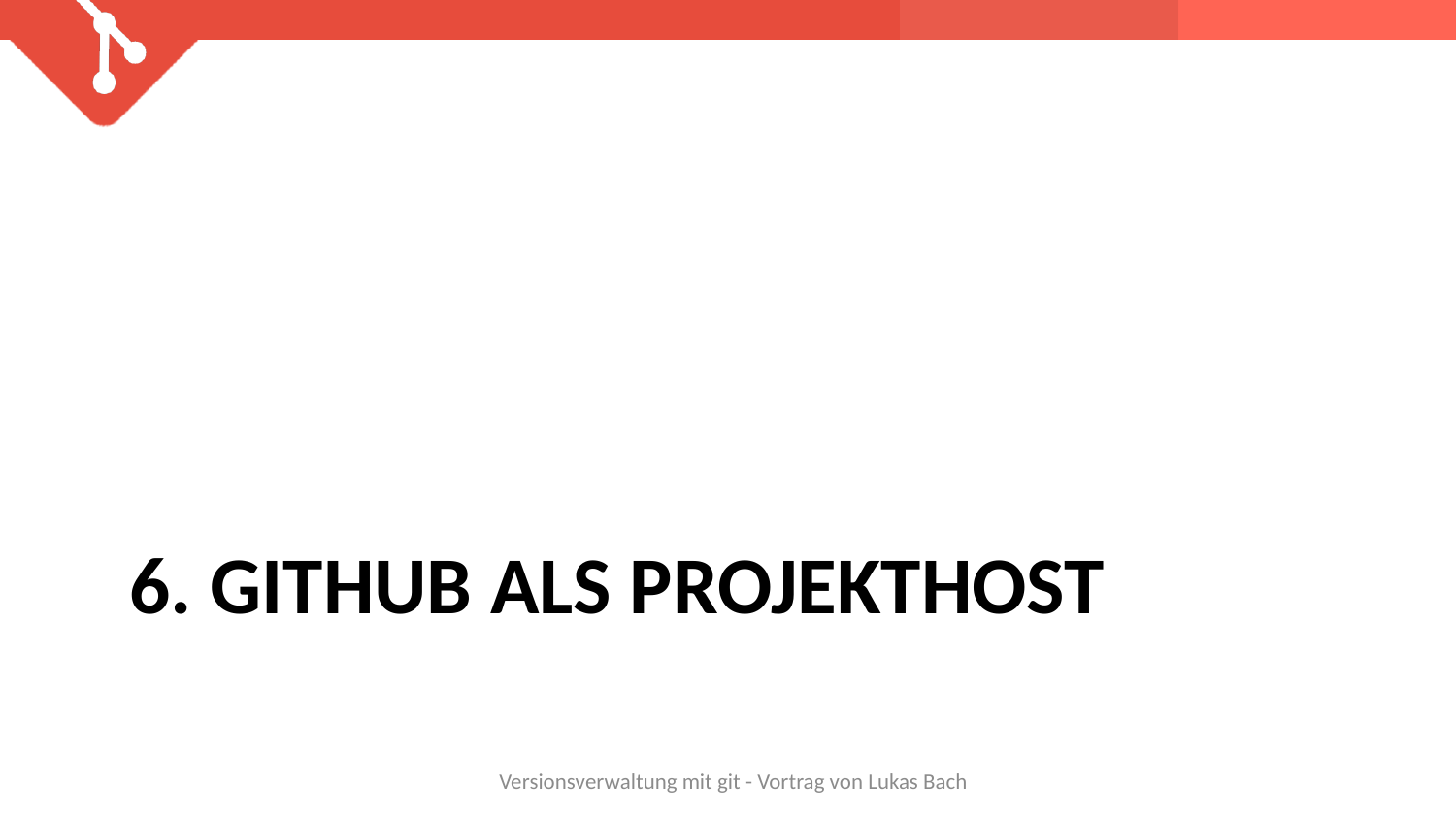

# 6. Github als Projekthost
Versionsverwaltung mit git - Vortrag von Lukas Bach